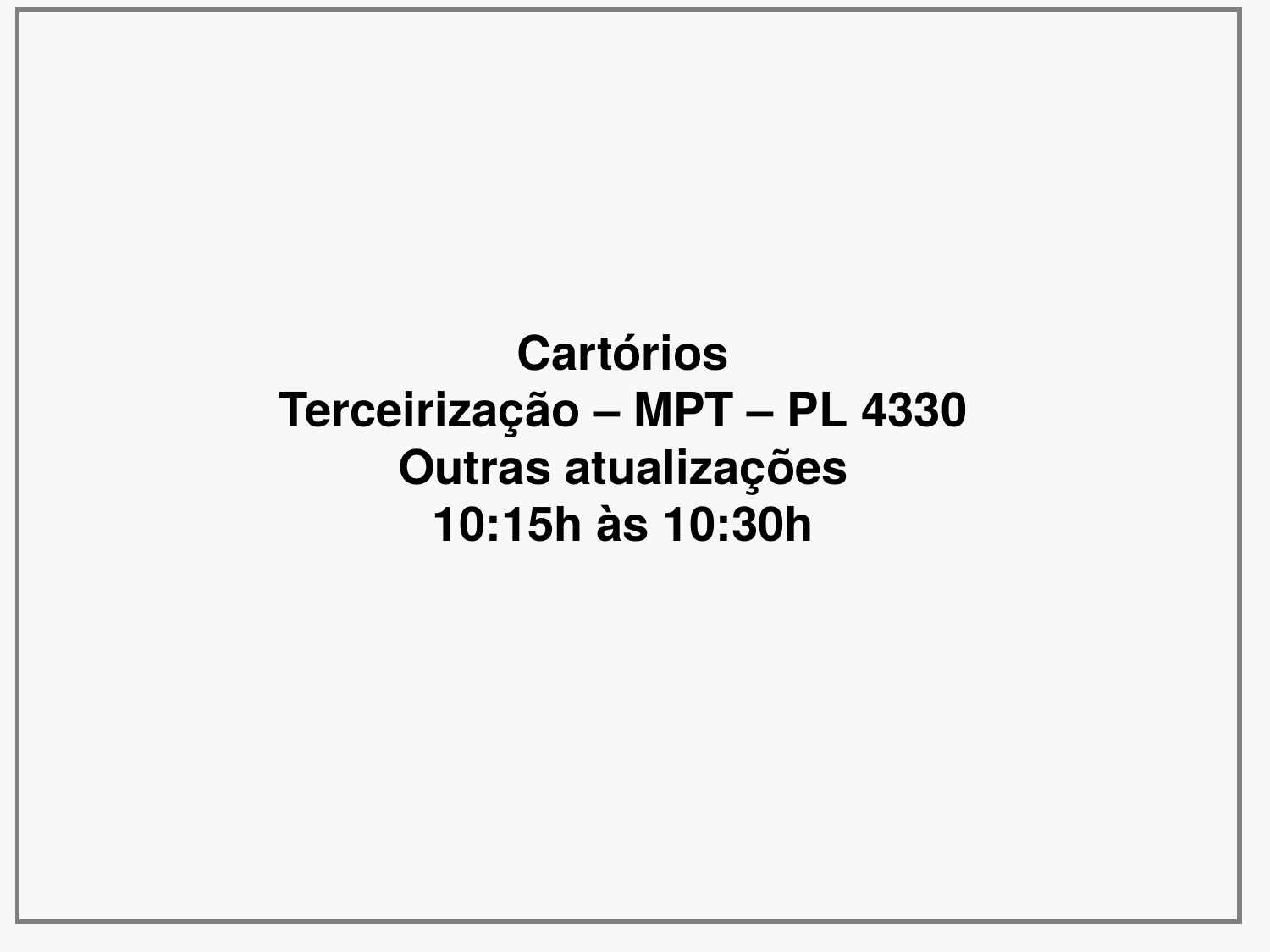

Cartórios
Terceirização – MPT – PL 4330
Outras atualizações
10:15h às 10:30h